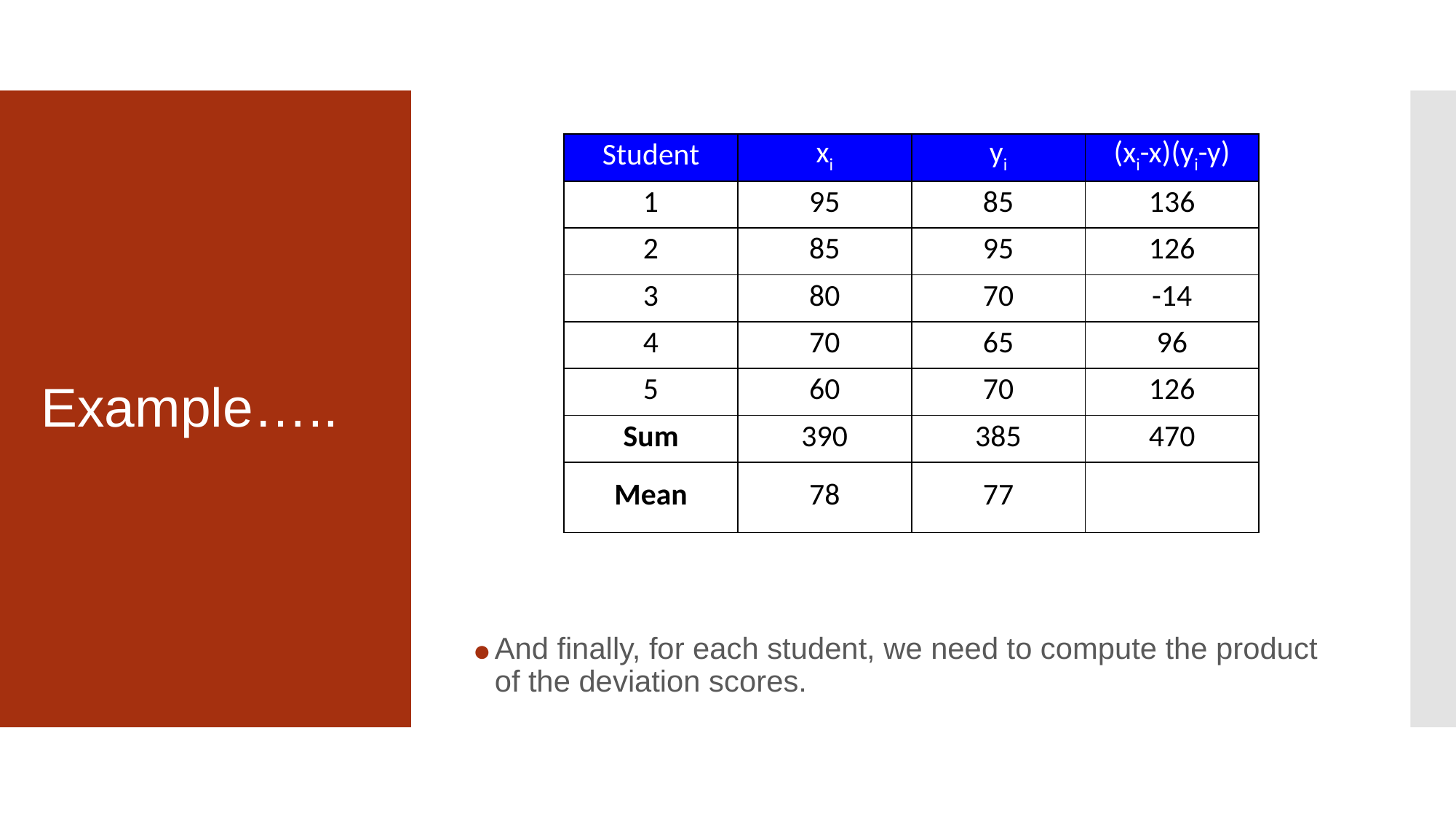

And finally, for each student, we need to compute the product of the deviation scores.
# Example…..
| Student | xi | yi | (xi-x)(yi-y) |
| --- | --- | --- | --- |
| 1 | 95 | 85 | 136 |
| 2 | 85 | 95 | 126 |
| 3 | 80 | 70 | -14 |
| 4 | 70 | 65 | 96 |
| 5 | 60 | 70 | 126 |
| Sum | 390 | 385 | 470 |
| Mean | 78 | 77 |  |